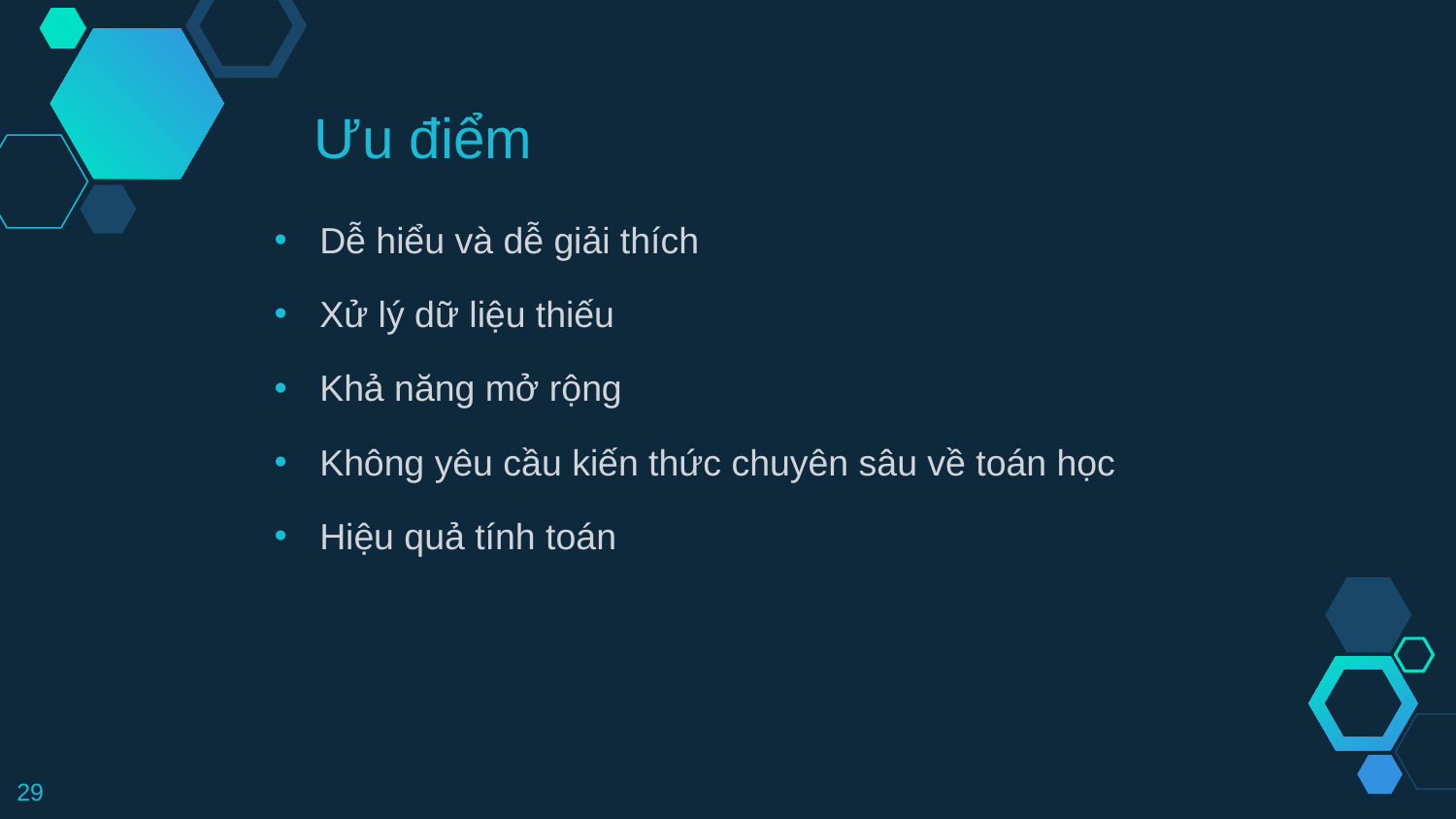

Ưu điểm
Dễ hiểu và dễ giải thích
Xử lý dữ liệu thiếu
Khả năng mở rộng
Không yêu cầu kiến thức chuyên sâu về toán học
Hiệu quả tính toán
29